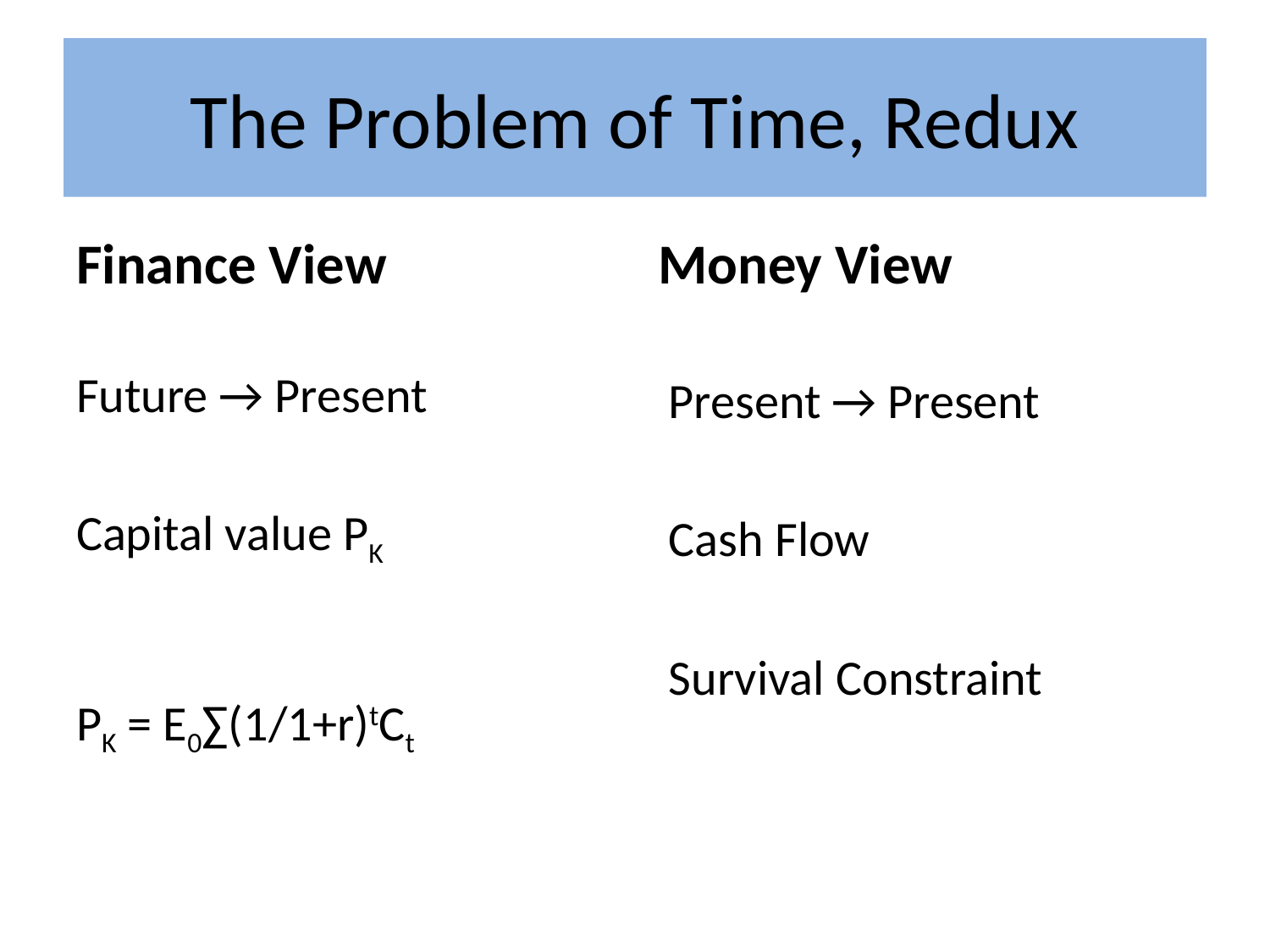

# The Problem of Time, Redux
Finance View
Money View

Future → Present

Capital value PK

PK = E0∑(1/1+r)tCt

Present → Present

Cash Flow

Survival Constraint